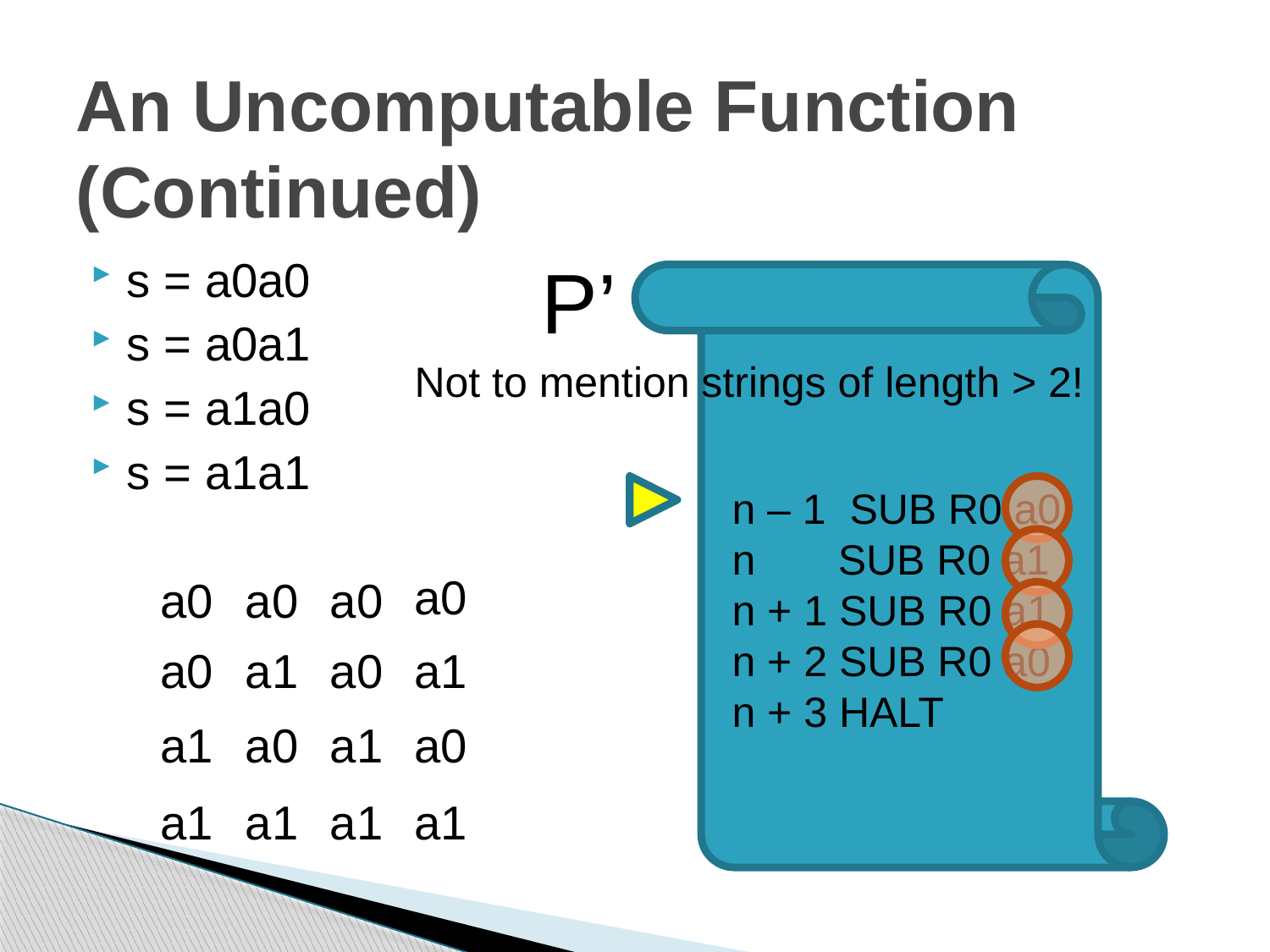

# An Uncomputable Function (Continued)
s = a0a0
s = a0a1
s = a1a0
s = a1a1
P’

n – 1  SUB R0 a0
n       SUB R0 a1
n + 1 SUB R0 a1
n + 2 SUB R0 a0
n + 3 HALT
Not to mention strings of length > 2!

a0
a0
a0
a0

a0
a1
a0
a1
a1
a0
a1
a0
a1
a1
a1
a1